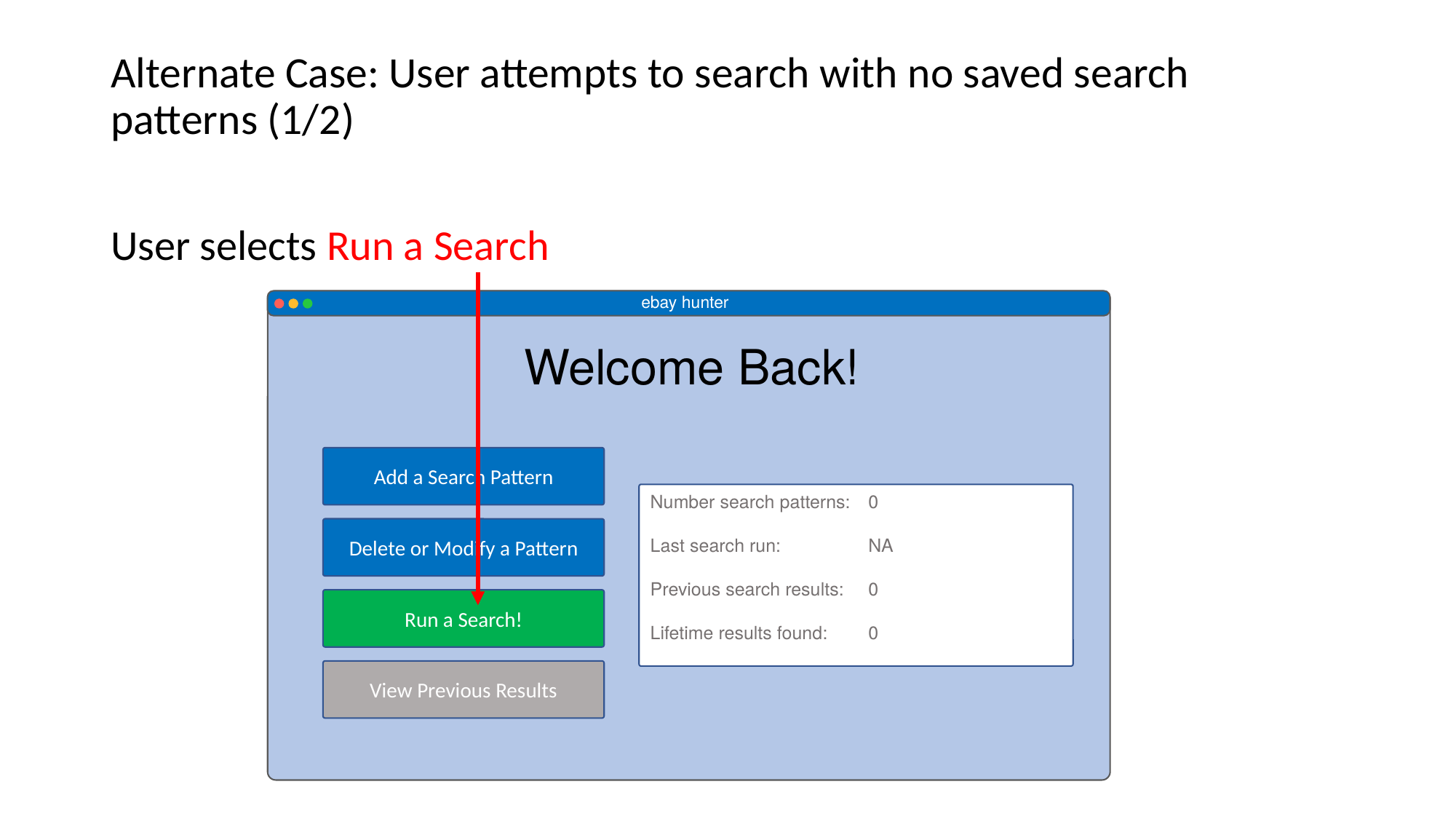

# Alternate Case: User attempts to search with no saved search patterns (1/2)
User selects Run a Search
ebay hunter

Welcome Back!
Add a Search Pattern
Number search patterns:	0
Last search run:	NA

Previous search results:	0
Lifetime results found:	0
Delete or Modify a Pattern
Run a Search!
View Previous Results